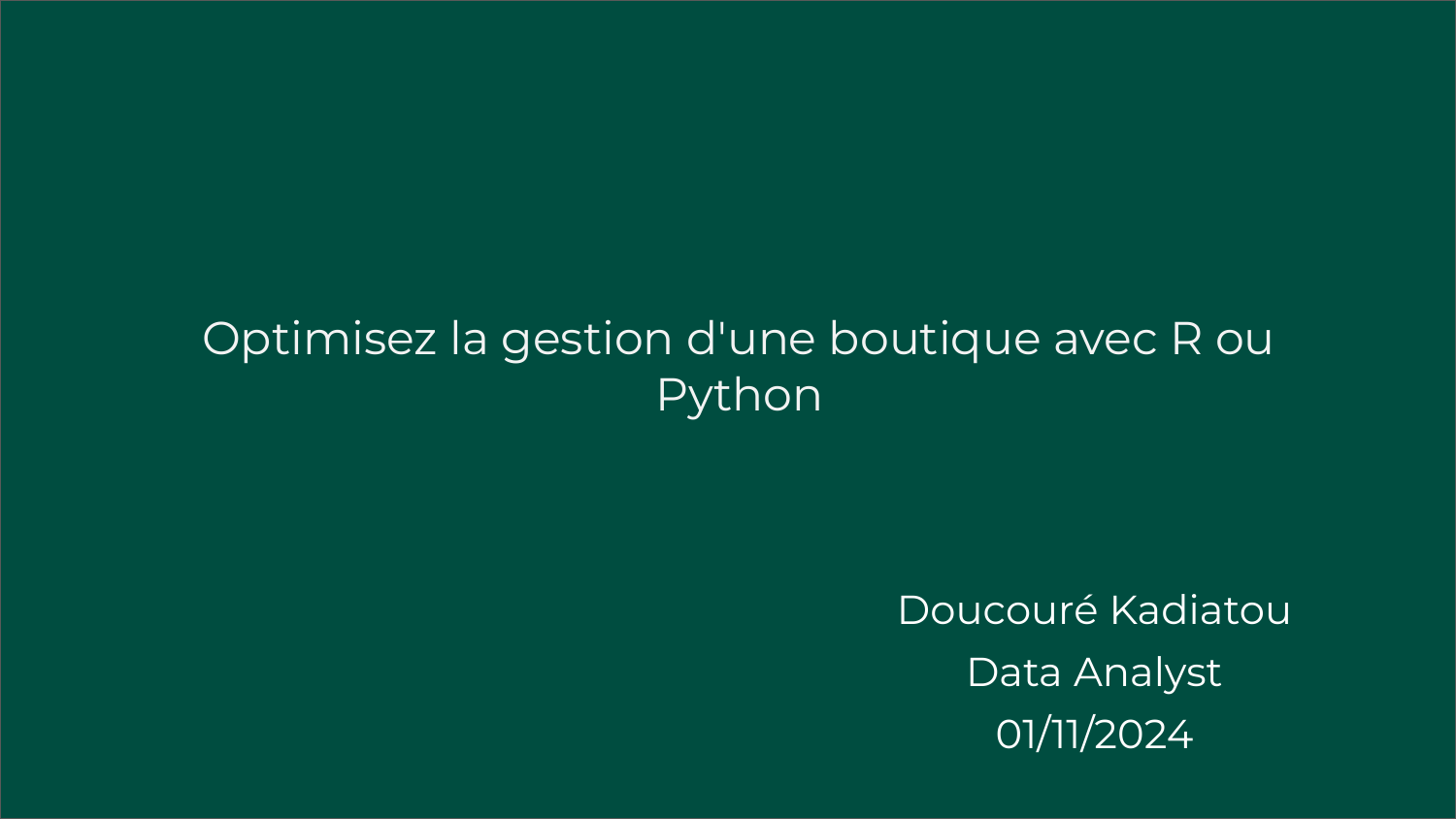

Optimisez la gestion d'une boutique avec R ou Python
Doucouré Kadiatou
Data Analyst
01/11/2024